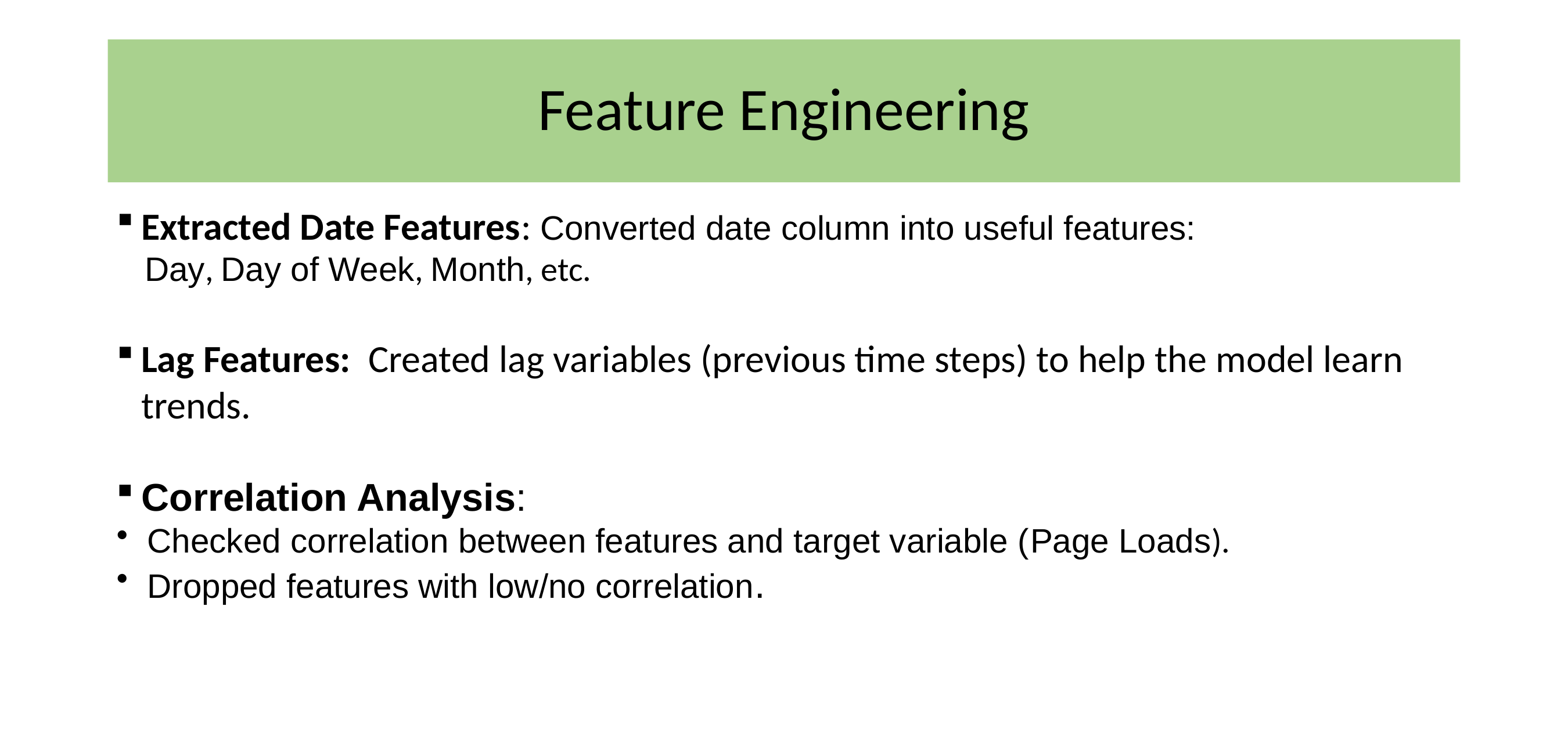

# Feature Engineering
Extracted Date Features: Converted date column into useful features:
   Day, Day of Week, Month, etc.

Lag Features:  Created lag variables (previous time steps) to help the model learn trends.

Correlation Analysis:
  Checked correlation between features and target variable (Page Loads).
  Dropped features with low/no correlation.